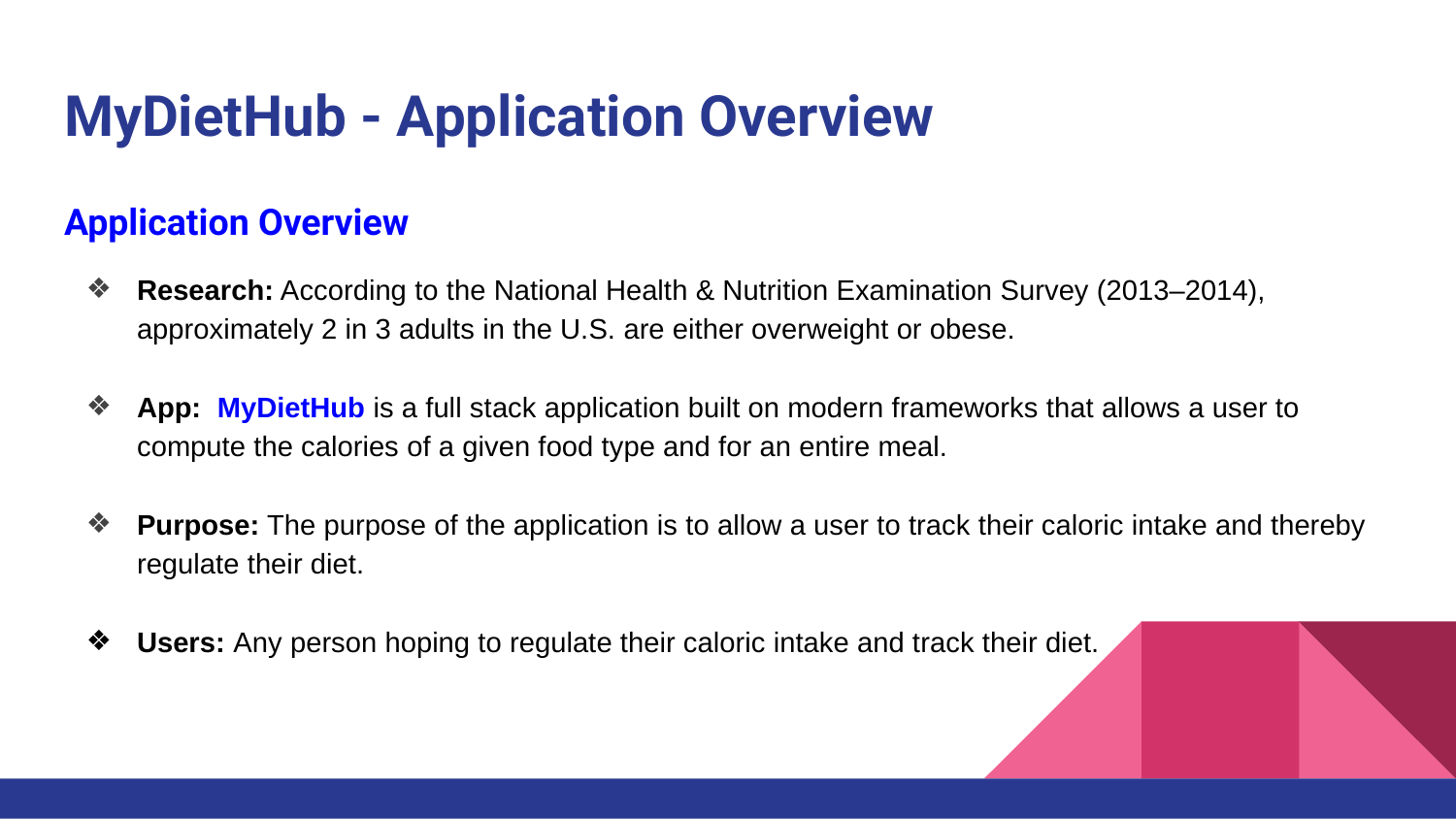

# MyDietHub - Application Overview
Application Overview
Research: According to the National Health & Nutrition Examination Survey (2013–2014), approximately 2 in 3 adults in the U.S. are either overweight or obese.

App:  MyDietHub is a full stack application built on modern frameworks that allows a user to compute the calories of a given food type and for an entire meal.

Purpose: The purpose of the application is to allow a user to track their caloric intake and thereby regulate their diet.

Users: Any person hoping to regulate their caloric intake and track their diet.